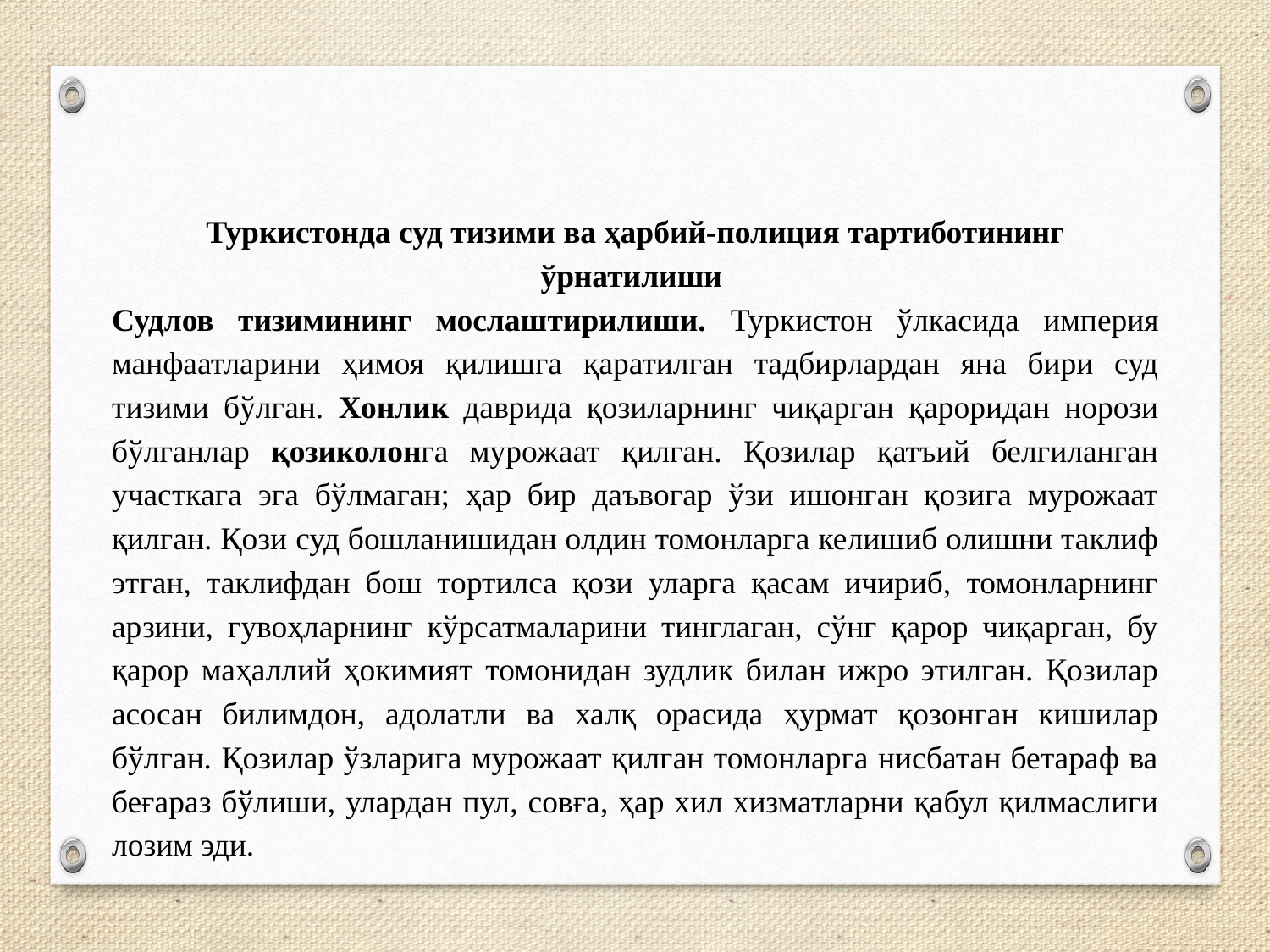

Туркистонда суд тизими ва ҳарбий-полиция тартиботининг ўрнатилиши
Судлов тизимининг мослаштирилиши. Туркистон ўлкасида империя манфаатларини ҳимоя қилишга қаратилган тадбирлардан яна бири суд тизими бўлган. Хонлик даврида қозиларнинг чиқарган қароридан норози бўлганлар қозиколонга мурожаат қилган. Қозилар қатъий белгиланган участкага эга бўлмаган; ҳар бир даъвогар ўзи ишонган қозига мурожаат қилган. Қози суд бошланишидан олдин томонларга келишиб олишни таклиф этган, таклифдан бош тортилса қози уларга қасам ичириб, томонларнинг арзини, гувоҳларнинг кўрсатмаларини тинглаган, сўнг қарор чиқарган, бу қарор маҳаллий ҳокимият томонидан зудлик билан ижро этилган. Қозилар асосан билимдон, адолатли ва халқ орасида ҳурмат қозонган кишилар бўлган. Қозилар ўзларига мурожаат қилган томонларга нисбатан бетараф ва беғараз бўлиши, улардан пул, совға, ҳар хил хизматларни қабул қилмаслиги лозим эди.